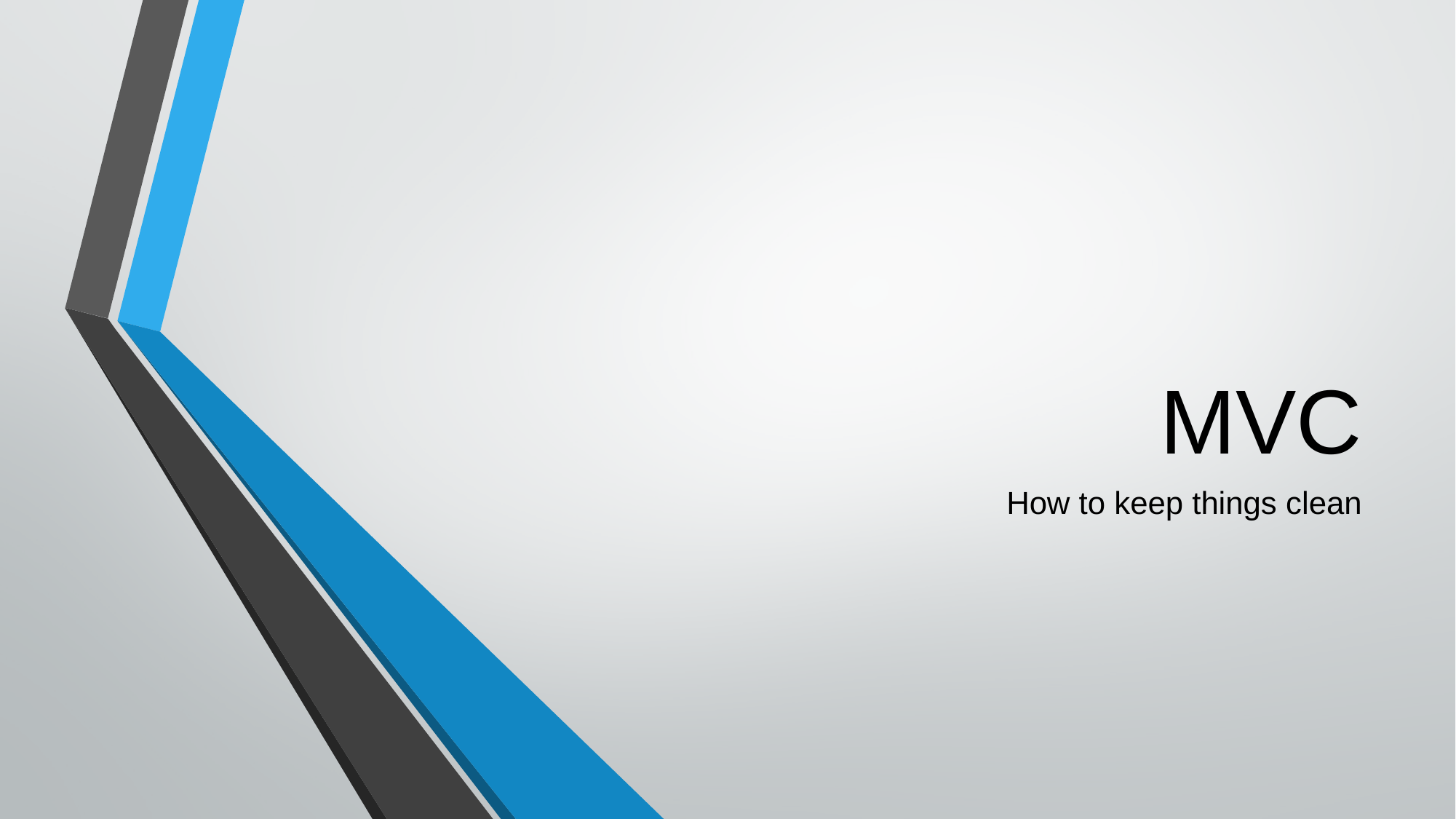

# MVC
How to keep things clean